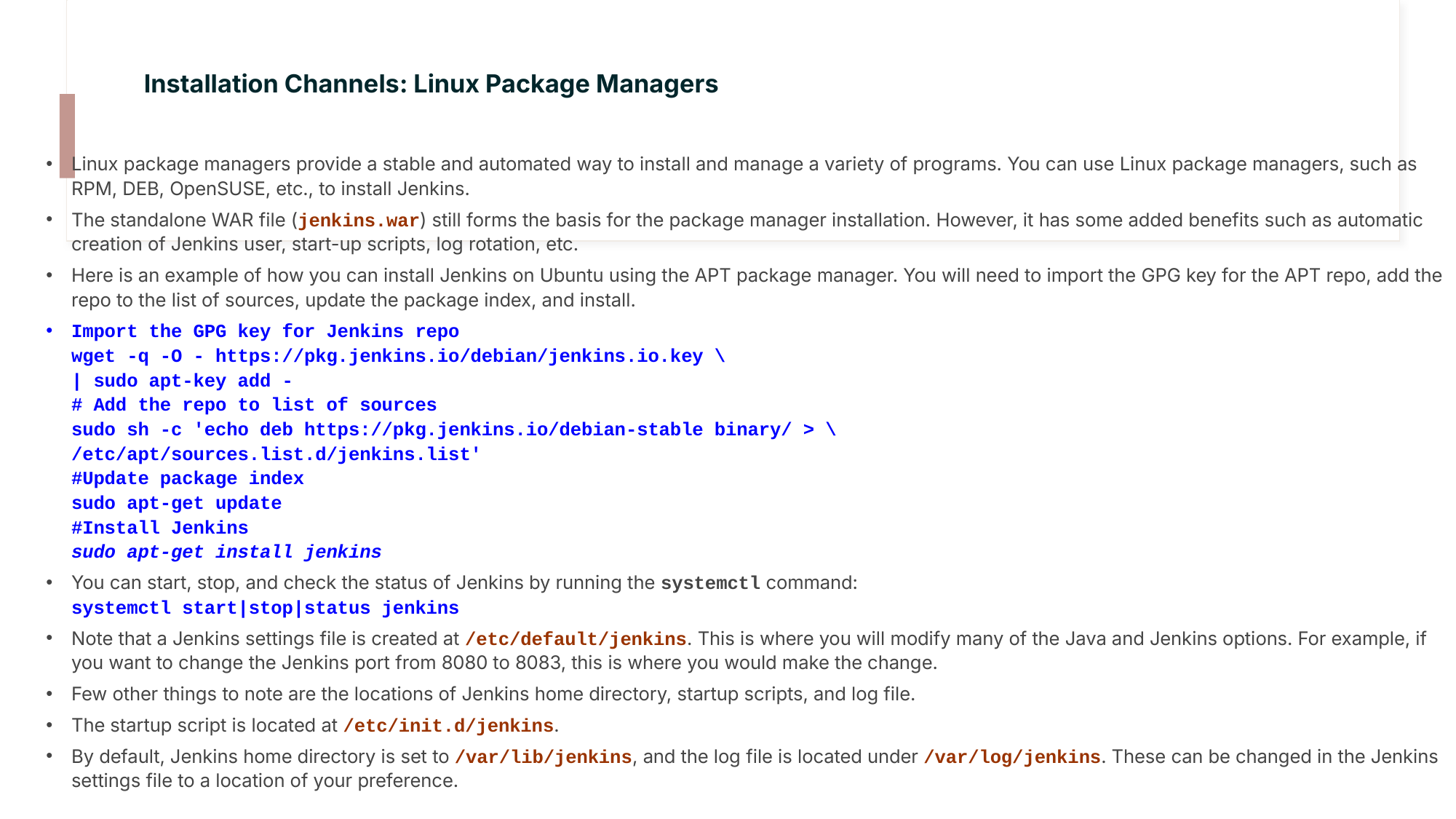

# Installation Channels: Linux Package Managers
Linux package managers provide a stable and automated way to install and manage a variety of programs. You can use Linux package managers, such as RPM, DEB, OpenSUSE, etc., to install Jenkins.
The standalone WAR file (jenkins.war) still forms the basis for the package manager installation. However, it has some added benefits such as automatic creation of Jenkins user, start-up scripts, log rotation, etc.
Here is an example of how you can install Jenkins on Ubuntu using the APT package manager. You will need to import the GPG key for the APT repo, add the repo to the list of sources, update the package index, and install.
Import the GPG key for Jenkins repo
wget -q -O - https://pkg.jenkins.io/debian/jenkins.io.key \
| sudo apt-key add -
# Add the repo to list of sources
sudo sh -c 'echo deb https://pkg.jenkins.io/debian-stable binary/ > \
/etc/apt/sources.list.d/jenkins.list'
#Update package index
sudo apt-get update
#Install Jenkins
sudo apt-get install jenkins
You can start, stop, and check the status of Jenkins by running the systemctl command:
systemctl start|stop|status jenkins
Note that a Jenkins settings file is created at /etc/default/jenkins. This is where you will modify many of the Java and Jenkins options. For example, if you want to change the Jenkins port from 8080 to 8083, this is where you would make the change.
Few other things to note are the locations of Jenkins home directory, startup scripts, and log file.
The startup script is located at /etc/init.d/jenkins.
By default, Jenkins home directory is set to /var/lib/jenkins, and the log file is located under /var/log/jenkins. These can be changed in the Jenkins settings file to a location of your preference.